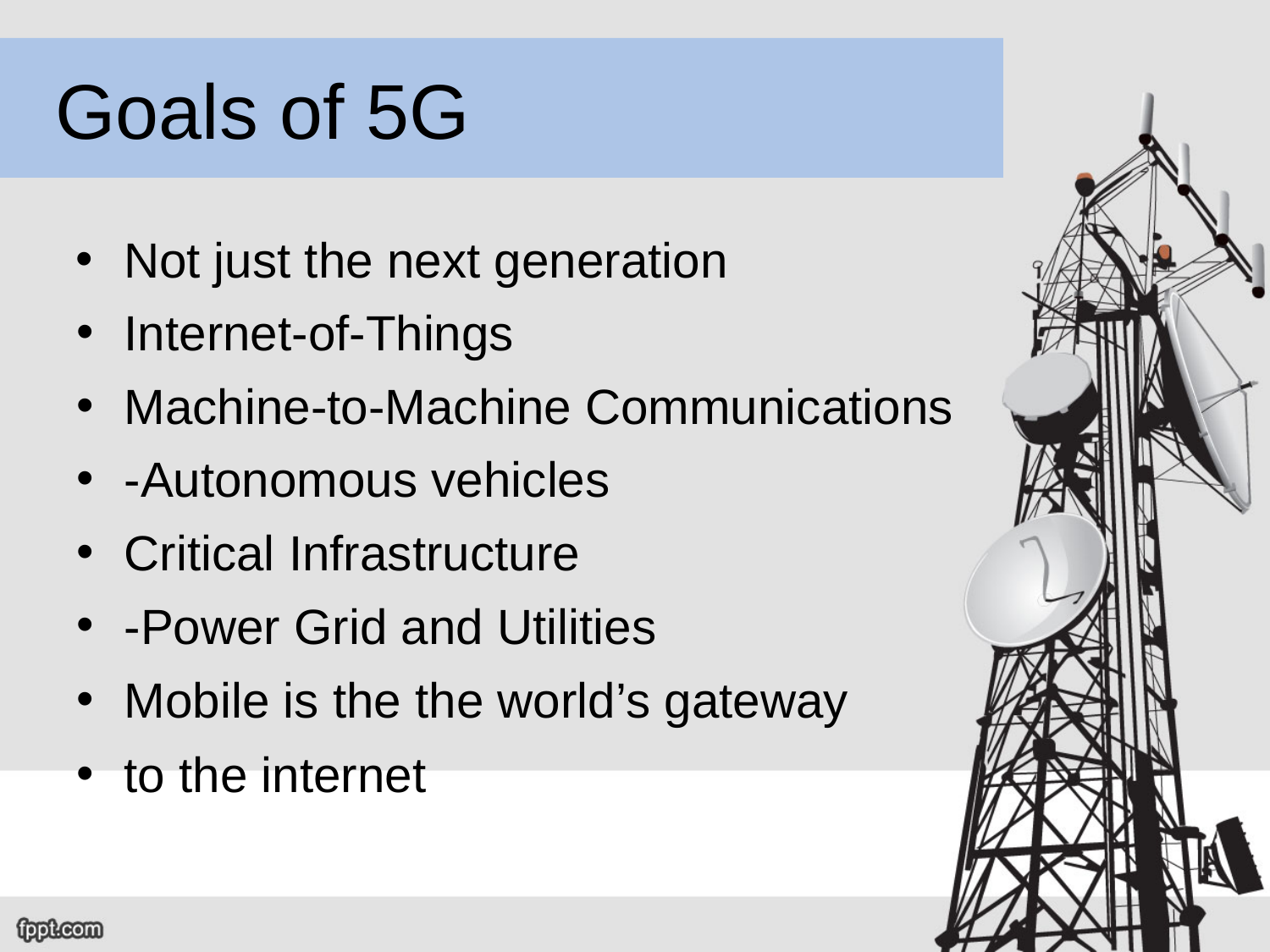

Goals of 5G
Not just the next generation
Internet-of-Things
Machine-to-Machine Communications
-Autonomous vehicles
Critical Infrastructure
-Power Grid and Utilities
Mobile is the the world’s gateway
to the internet